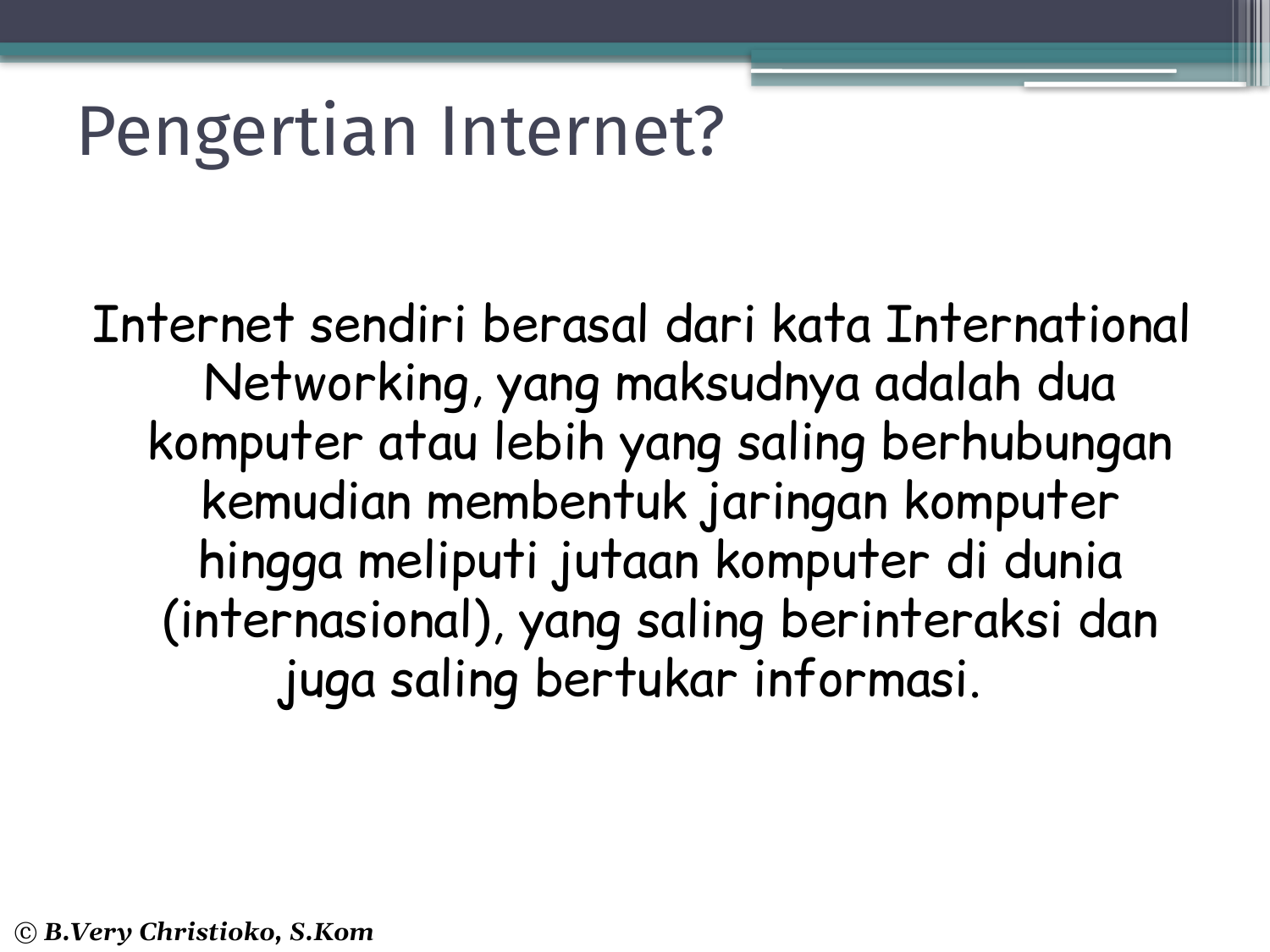

# Pengertian Internet?
Internet sendiri berasal dari kata International Networking, yang maksudnya adalah dua komputer atau lebih yang saling berhubungan kemudian membentuk jaringan komputer hingga meliputi jutaan komputer di dunia (internasional), yang saling berinteraksi dan juga saling bertukar informasi.

© B.Very Christioko, S.Kom